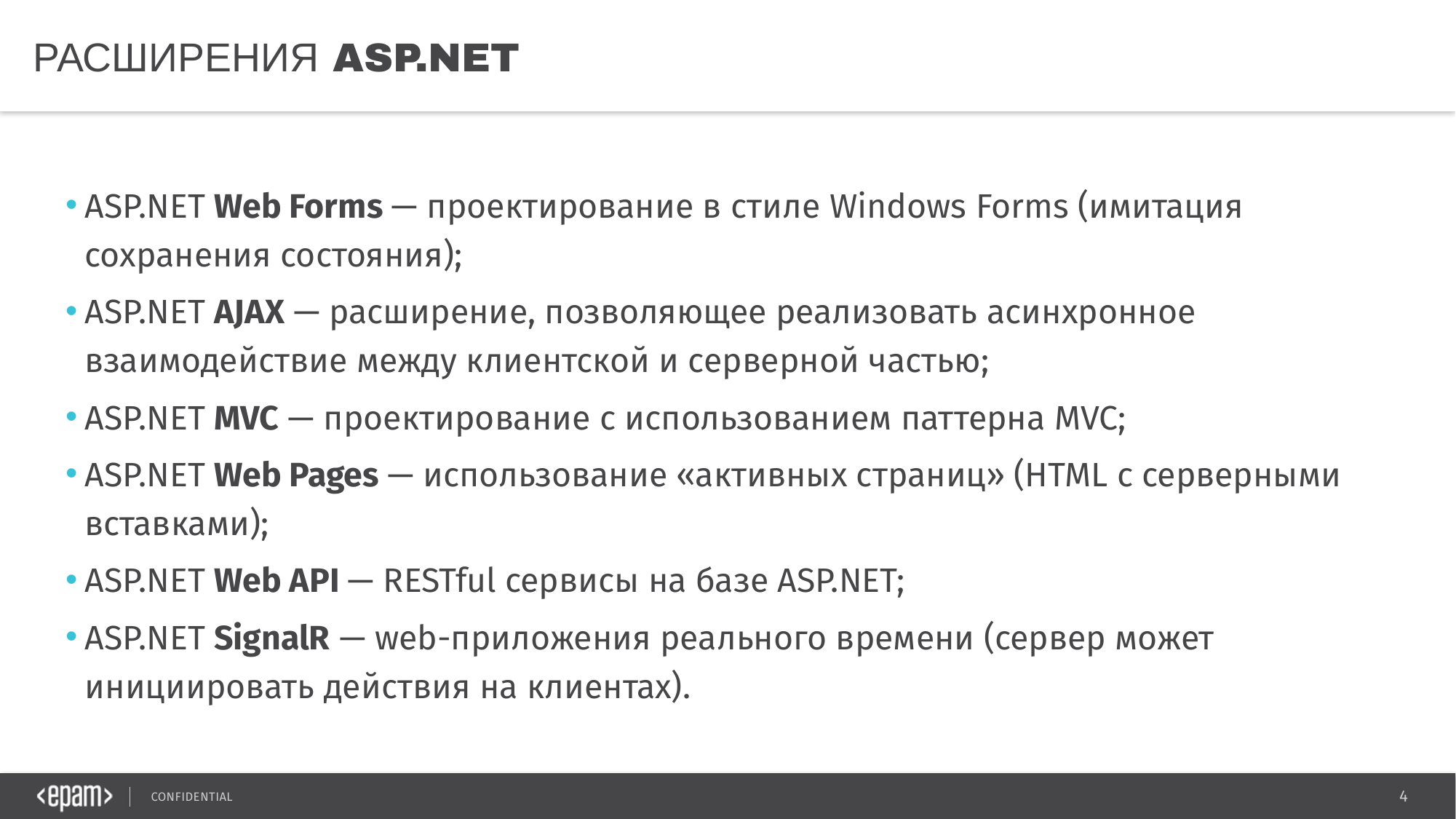

# Расширения ASP.NET
ASP.NET Web Forms — проектирование в стиле Windows Forms (имитация сохранения состояния);
ASP.NET AJAX — расширение, позволяющее реализовать асинхронное взаимодействие между клиентской и серверной частью;
ASP.NET MVC — проектирование с использованием паттерна MVC;
ASP.NET Web Pages — использование «активных страниц» (HTML с серверными вставками);
ASP.NET Web API — RESTful сервисы на базе ASP.NET;
ASP.NET SignalR — web-приложения реального времени (сервер может инициировать действия на клиентах).